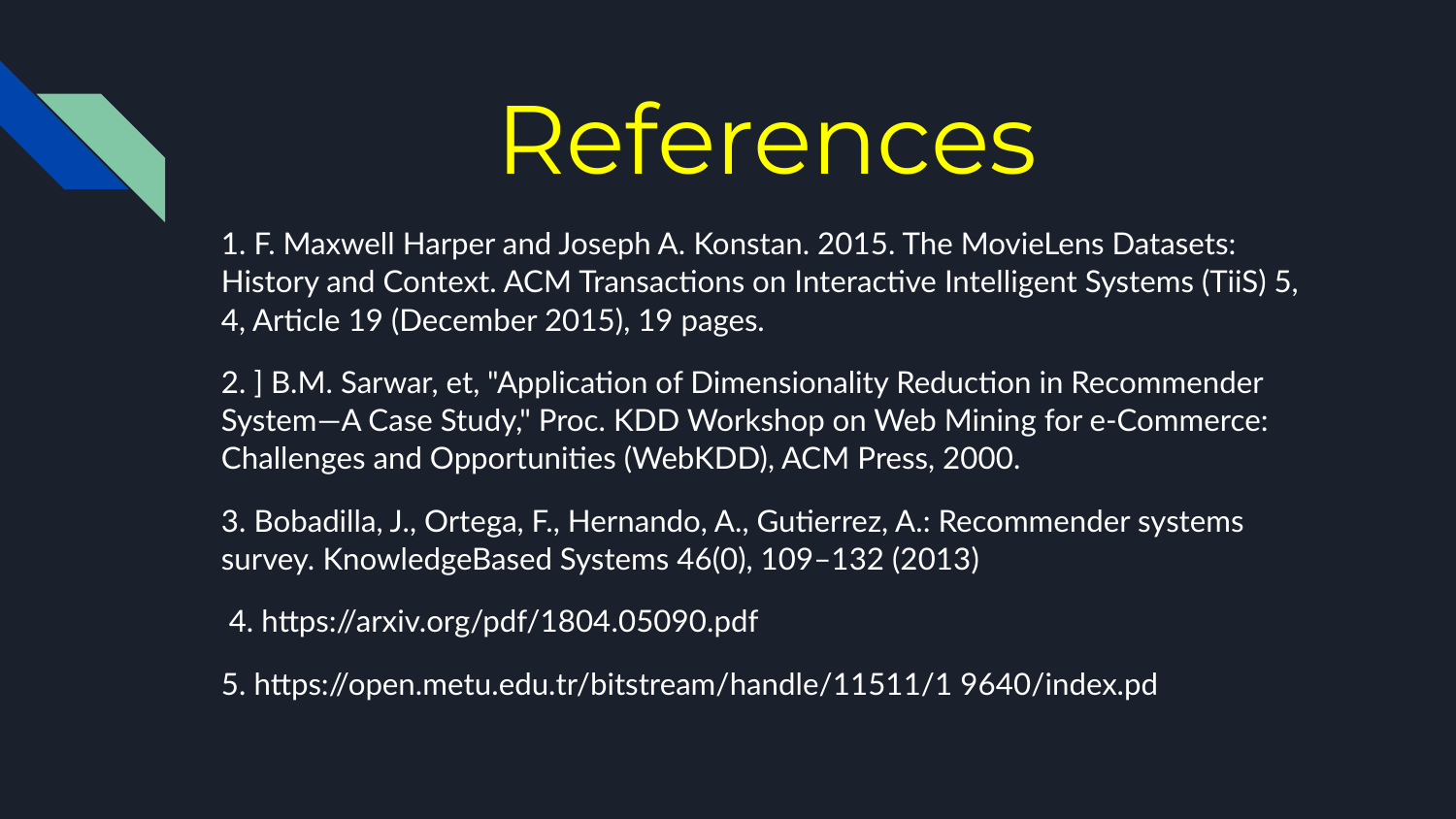

# References
1. F. Maxwell Harper and Joseph A. Konstan. 2015. The MovieLens Datasets: History and Context. ACM Transactions on Interactive Intelligent Systems (TiiS) 5, 4, Article 19 (December 2015), 19 pages.
2. ] B.M. Sarwar, et, "Application of Dimensionality Reduction in Recommender System—A Case Study," Proc. KDD Workshop on Web Mining for e-Commerce: Challenges and Opportunities (WebKDD), ACM Press, 2000.
3. Bobadilla, J., Ortega, F., Hernando, A., Gutierrez, A.: Recommender systems survey. KnowledgeBased Systems 46(0), 109–132 (2013)
 4. https://arxiv.org/pdf/1804.05090.pdf
5. https://open.metu.edu.tr/bitstream/handle/11511/1 9640/index.pd